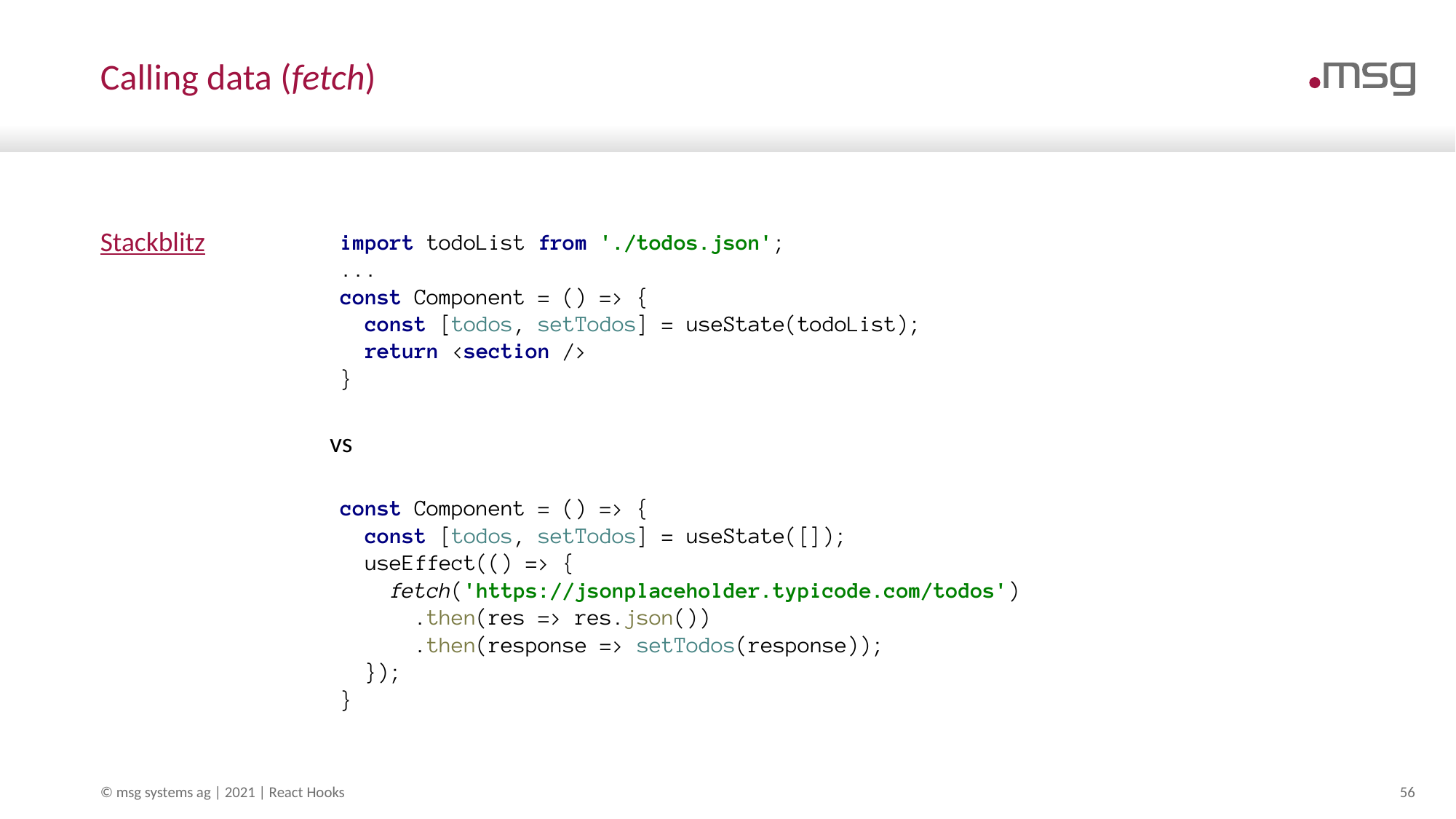

# Calling data (fetch)
Stackblitz
import todoList from './todos.json';
...
const Component = () => {
  const [todos, setTodos] = useState(todoList);
  return <section />
}
vs
const Component = () => {
  const [todos, setTodos] = useState([]);
  useEffect(() => {
    fetch('https://jsonplaceholder.typicode.com/todos')
      .then(res => res.json())
      .then(response => setTodos(response));
  });
}
© msg systems ag | 2021 | React Hooks
56